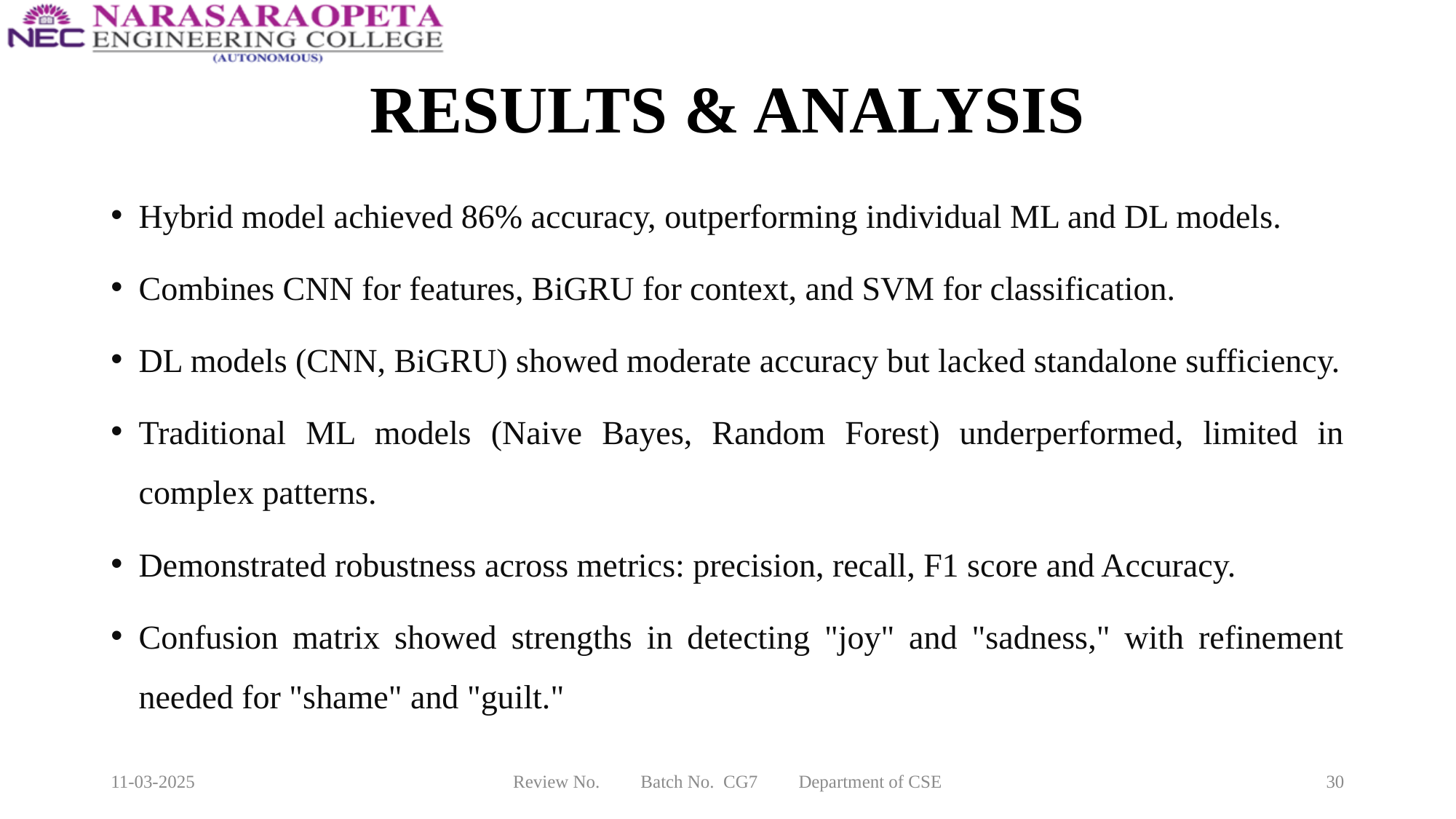

# RESULTS & ANALYSIS
Hybrid model achieved 86% accuracy, outperforming individual ML and DL models.
Combines CNN for features, BiGRU for context, and SVM for classification.
DL models (CNN, BiGRU) showed moderate accuracy but lacked standalone sufficiency.
Traditional ML models (Naive Bayes, Random Forest) underperformed, limited in complex patterns.
Demonstrated robustness across metrics: precision, recall, F1 score and Accuracy.
Confusion matrix showed strengths in detecting "joy" and "sadness," with refinement needed for "shame" and "guilt."

11-03-2025
Review No.         Batch No.  CG7         Department of CSE
30